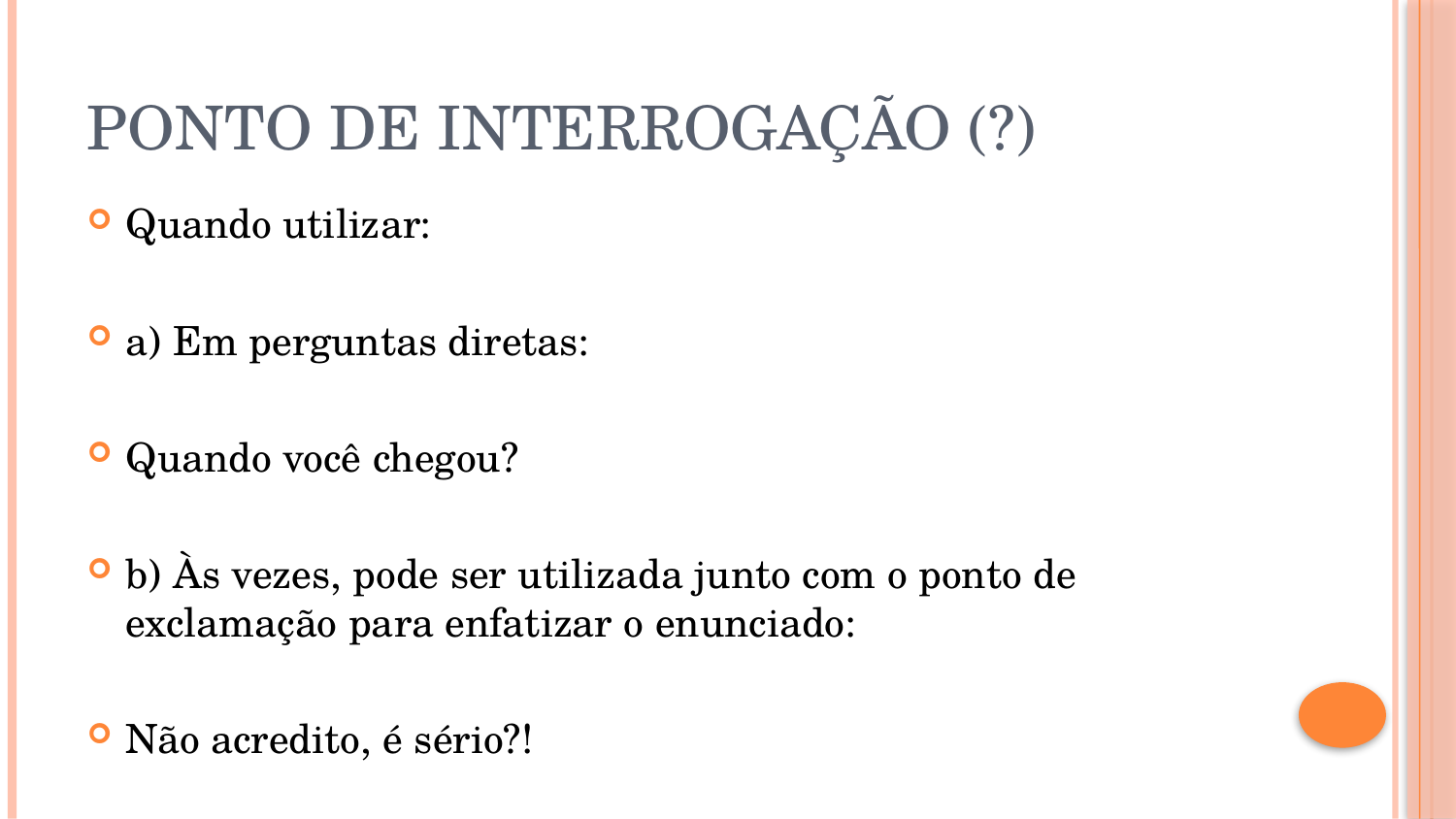

# PONTO DE INTERROGAÇÃO (?)
Quando utilizar:

a) Em perguntas diretas:

Quando você chegou?

b) Às vezes, pode ser utilizada junto com o ponto de exclamação para enfatizar o enunciado:

Não acredito, é sério?!